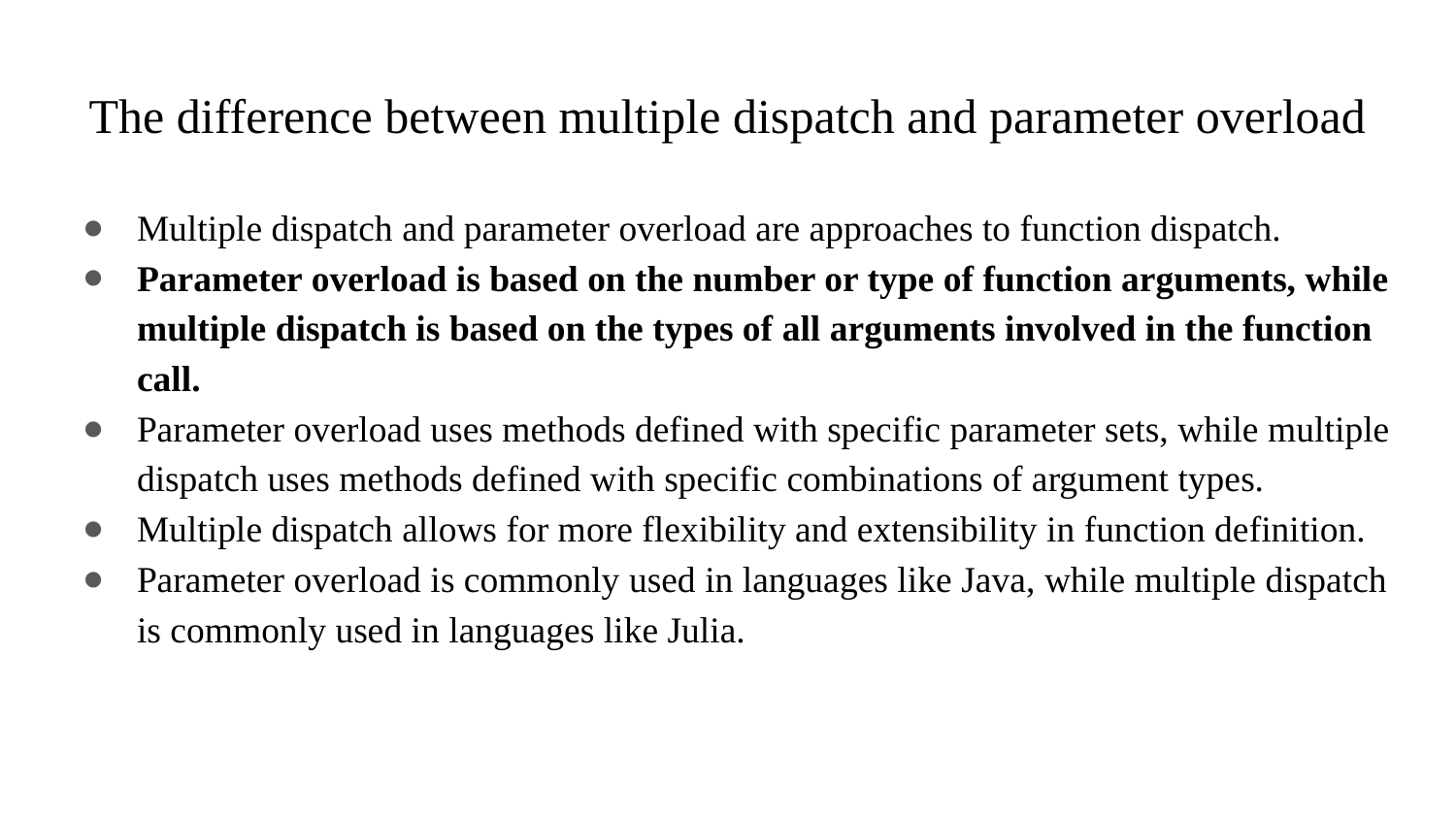

# The difference between multiple dispatch and parameter overload
Multiple dispatch and parameter overload are approaches to function dispatch.
Parameter overload is based on the number or type of function arguments, while multiple dispatch is based on the types of all arguments involved in the function call.
Parameter overload uses methods defined with specific parameter sets, while multiple dispatch uses methods defined with specific combinations of argument types.
Multiple dispatch allows for more flexibility and extensibility in function definition.
Parameter overload is commonly used in languages like Java, while multiple dispatch is commonly used in languages like Julia.